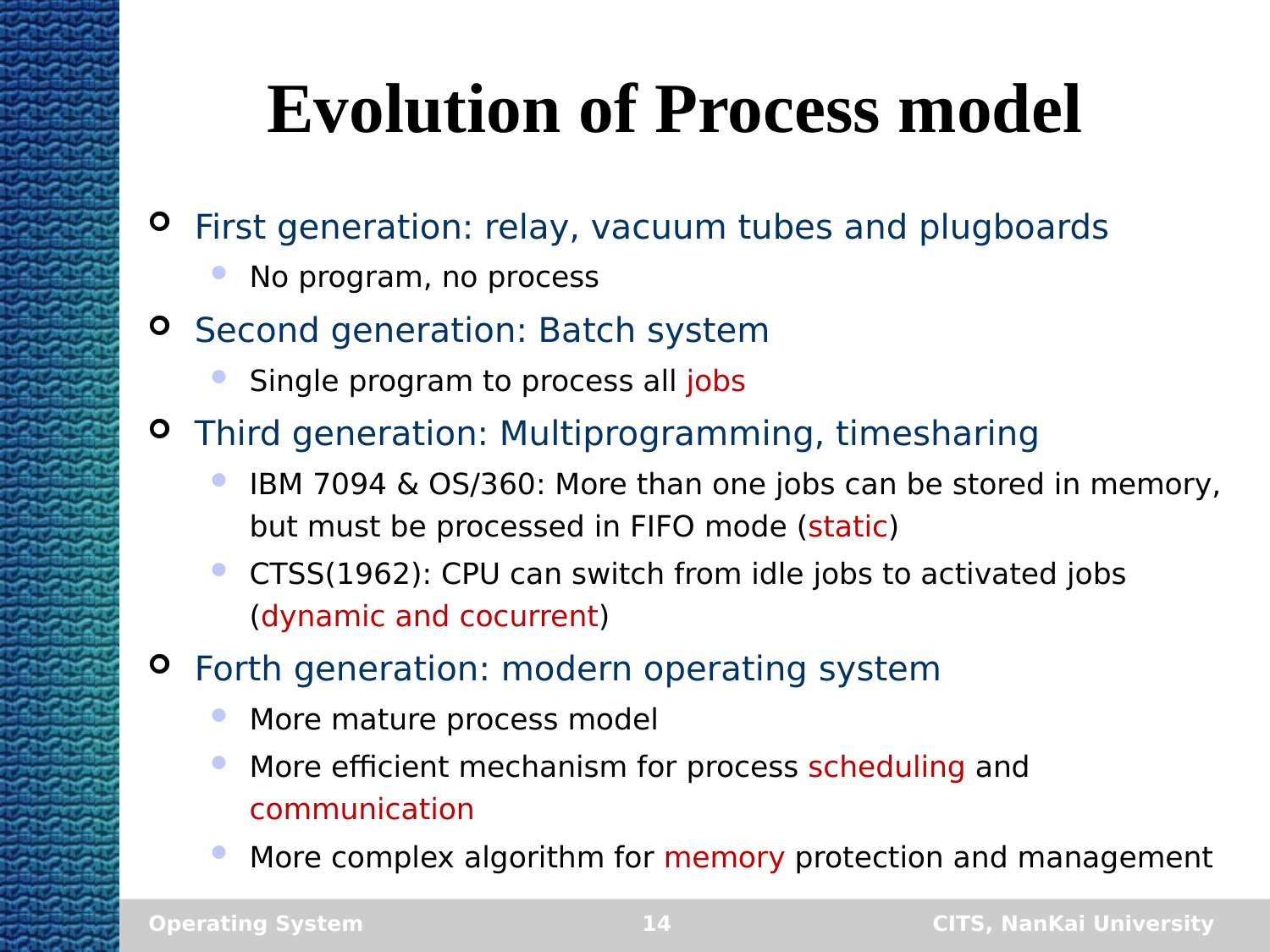

# Evolution of Process model
First generation: relay, vacuum tubes and plugboards
No program, no process
Second generation: Batch system
Single program to process all jobs
Third generation: Multiprogramming, timesharing
IBM 7094 & OS/360: More than one jobs can be stored in memory, but must be processed in FIFO mode (static)
CTSS(1962): CPU can switch from idle jobs to activated jobs (dynamic and cocurrent)
Forth generation: modern operating system
More mature process model
More efficient mechanism for process scheduling and communication
More complex algorithm for memory protection and management

Operating System
14
CITS, NanKai University